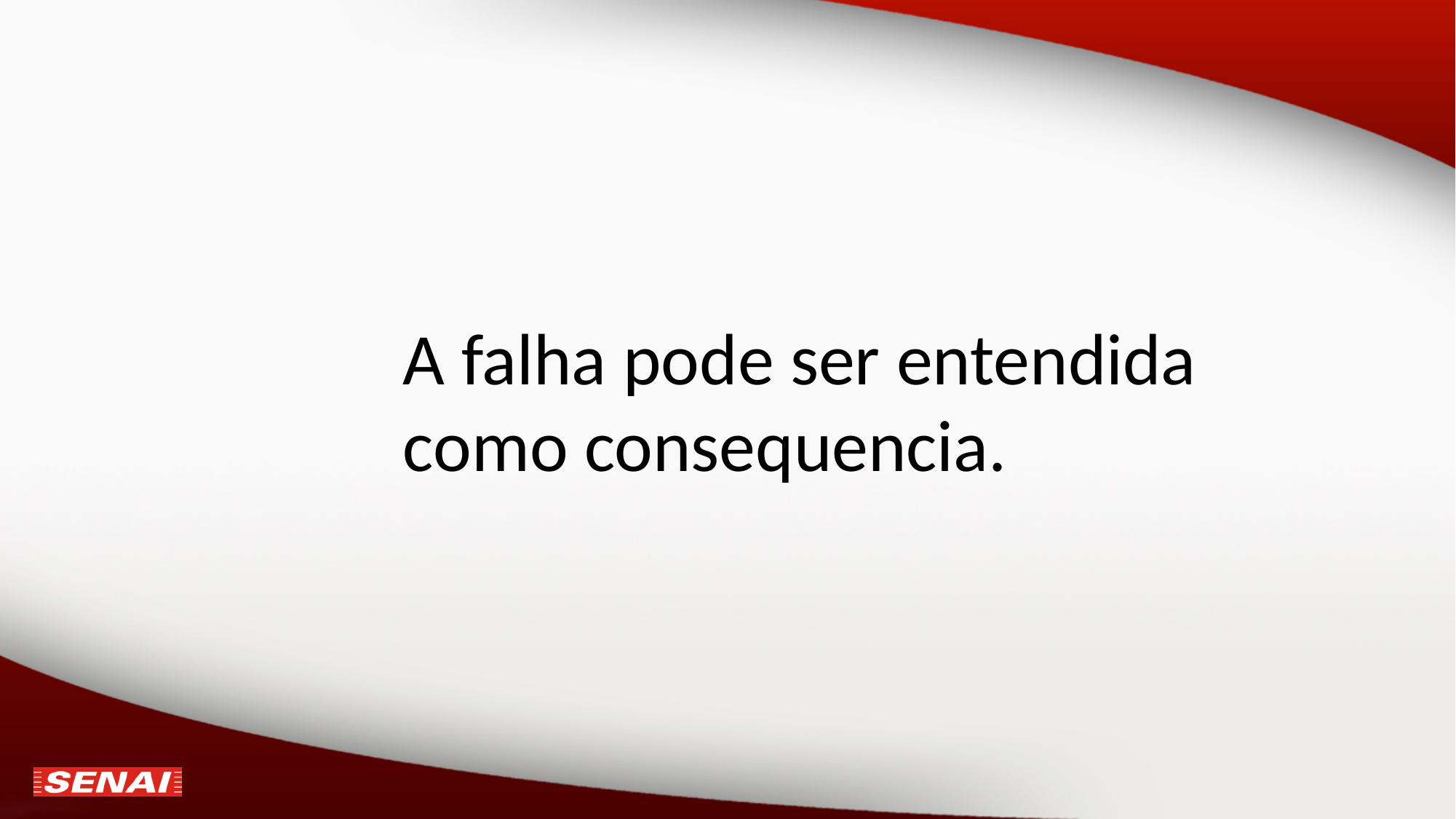

#
A falha pode ser entendida  como consequencia.